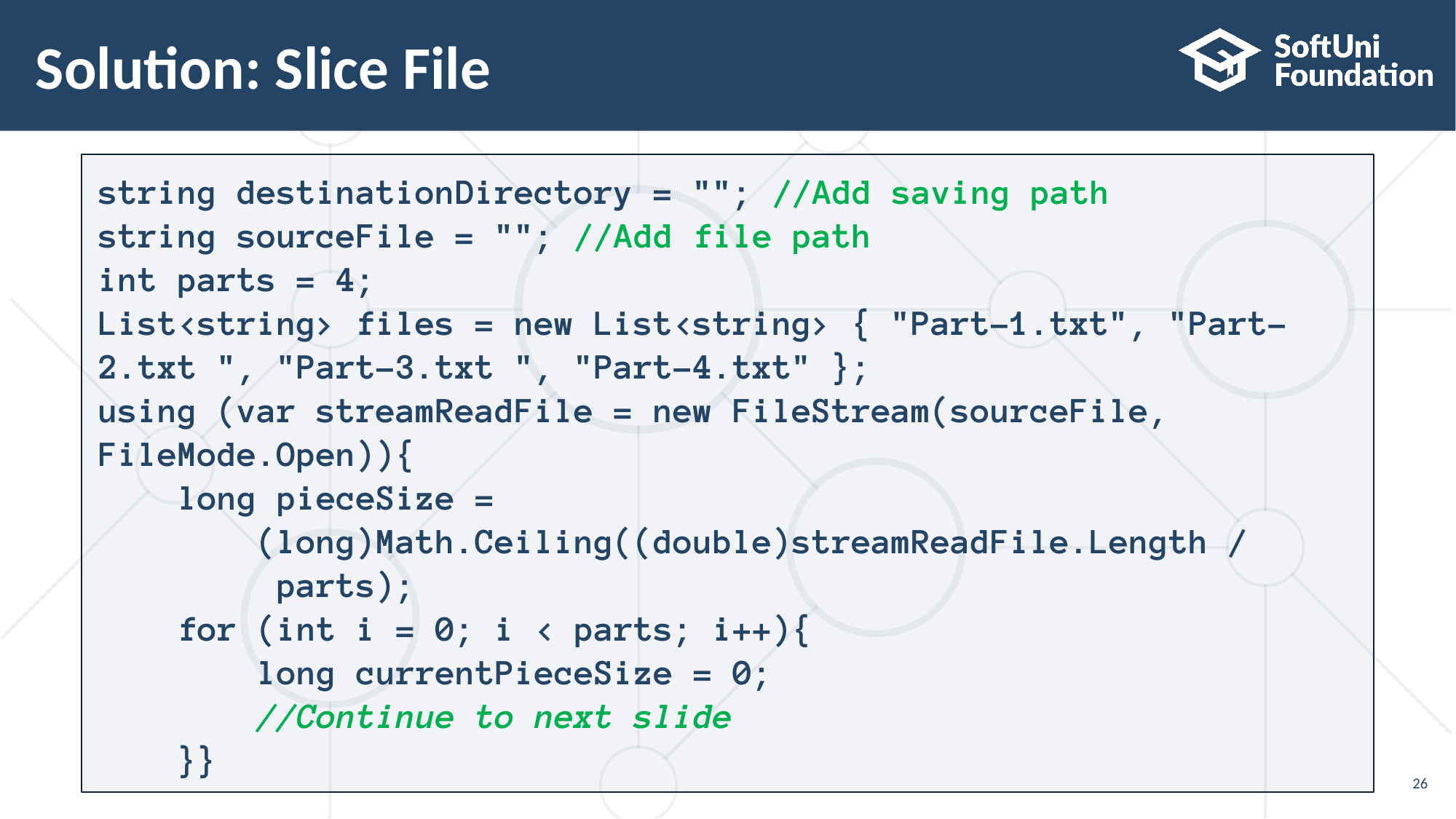

# Solution: Slice File
string destinationDirectory = ""; //Add saving path
string sourceFile = ""; //Add file path
int parts = 4;
List<string> files = new List<string> { "Part-1.txt", "Part-2.txt ", "Part-3.txt ", "Part-4.txt" };
using (var streamReadFile = new FileStream(sourceFile, FileMode.Open)){
    long pieceSize =
        (long)Math.Ceiling((double)streamReadFile.Length /
         parts);
    for (int i = 0; i < parts; i++){
        long currentPieceSize = 0;
        //Continue to next slide
    }}
26